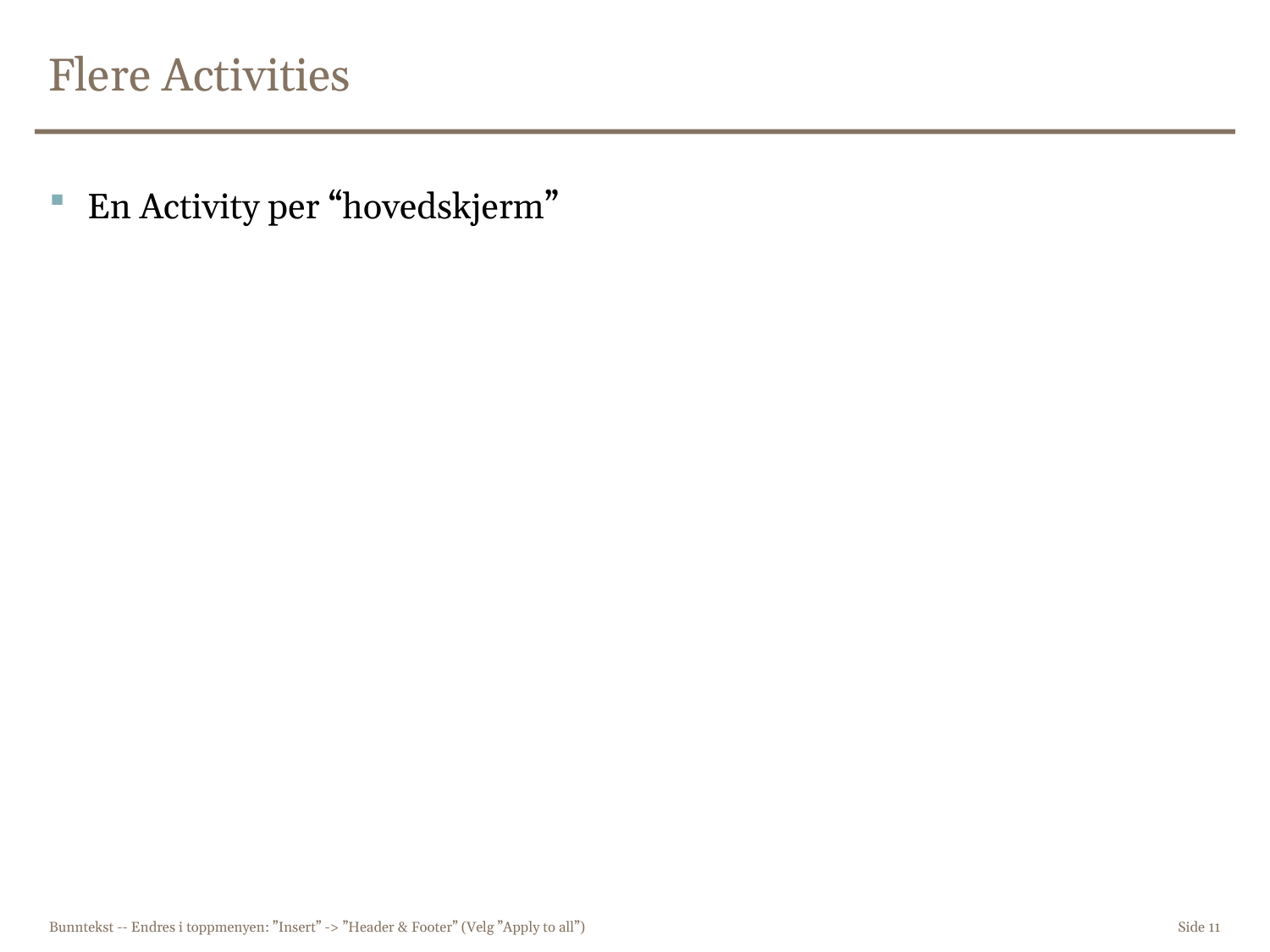

# Flere Activities
En Activity per “hovedskjerm”
Bunntekst -- Endres i toppmenyen: ”Insert” -> ”Header & Footer” (Velg ”Apply to all”)
Side 11